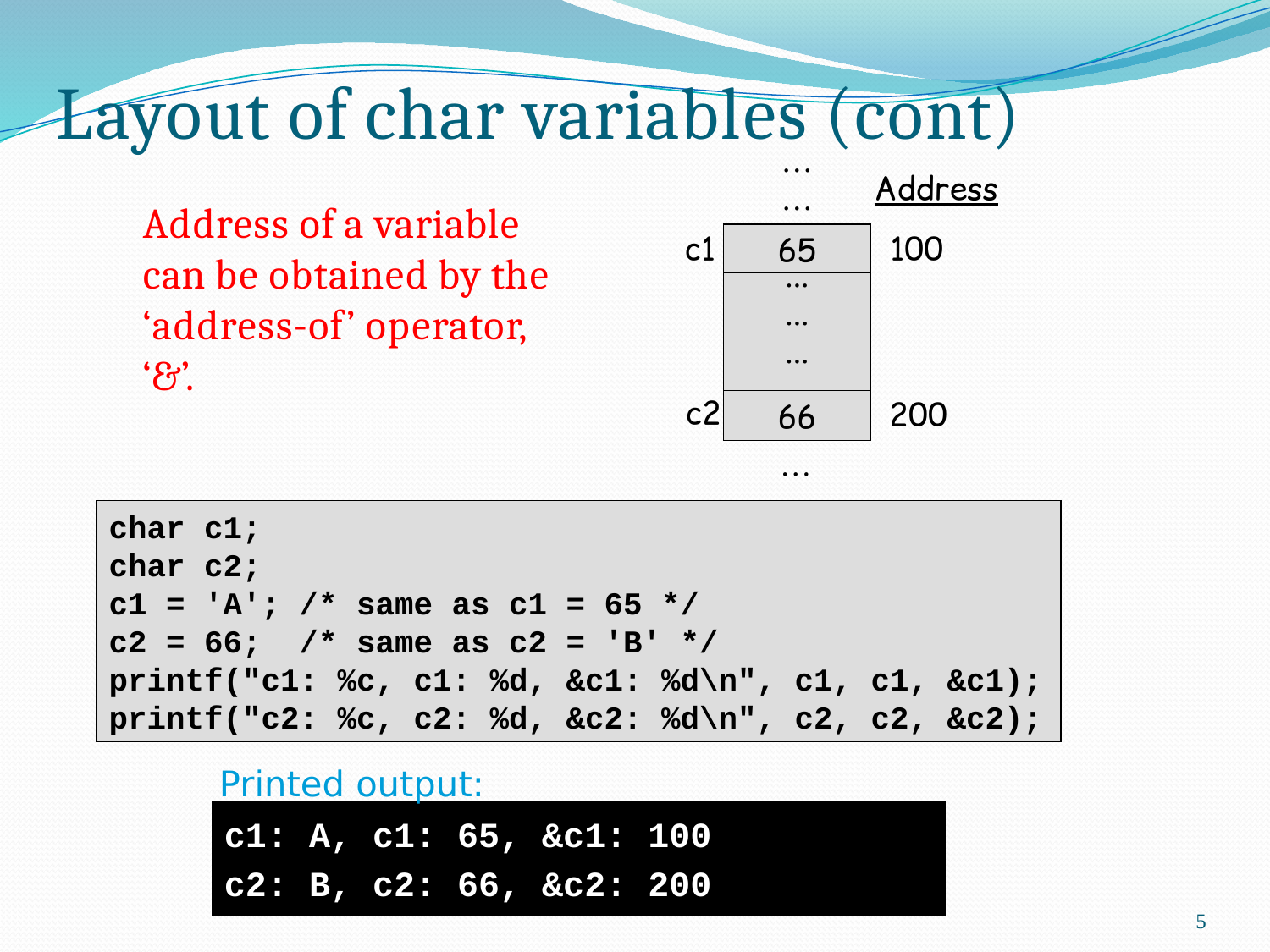

# Layout of char variables (cont)
…
…
Address
Address of a variable can be obtained by the ‘address-of’ operator, ‘&’.
c1
100
65
...
...
...

c2
200
66
…
…
char c1;
char c2;
c1 = 'A'; /* same as c1 = 65 */
c2 = 66;  /* same as c2 = 'B' */
printf("c1: %c, c1: %d, &c1: %d\n", c1, c1, &c1);
printf("c2: %c, c2: %d, &c2: %d\n", c2, c2, &c2);
Printed output:
c1: A, c1: 65, &c1: 100
c2: B, c2: 66, &c2: 200
5